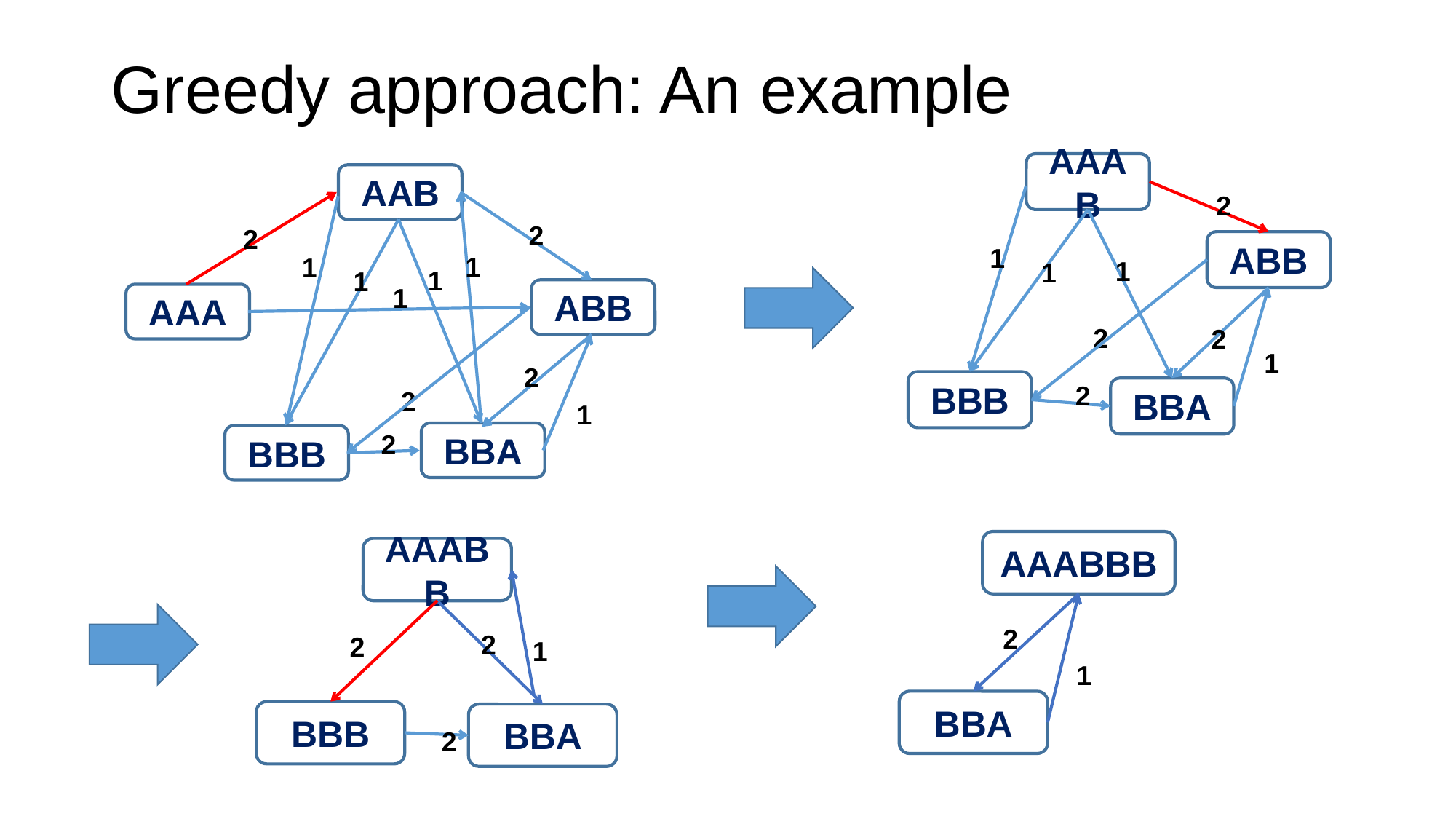

# Greedy approach: An example
AAAB
2
ABB
1
1
1
2
2
1
BBB
2
BBA
AAB
2
2
1
1
1
1
1
ABB
AAA
2
2
1
2
BBA
BBB

AAABBB
2
BBA
AAABB
2
2
BBB
BBA
2
1

1